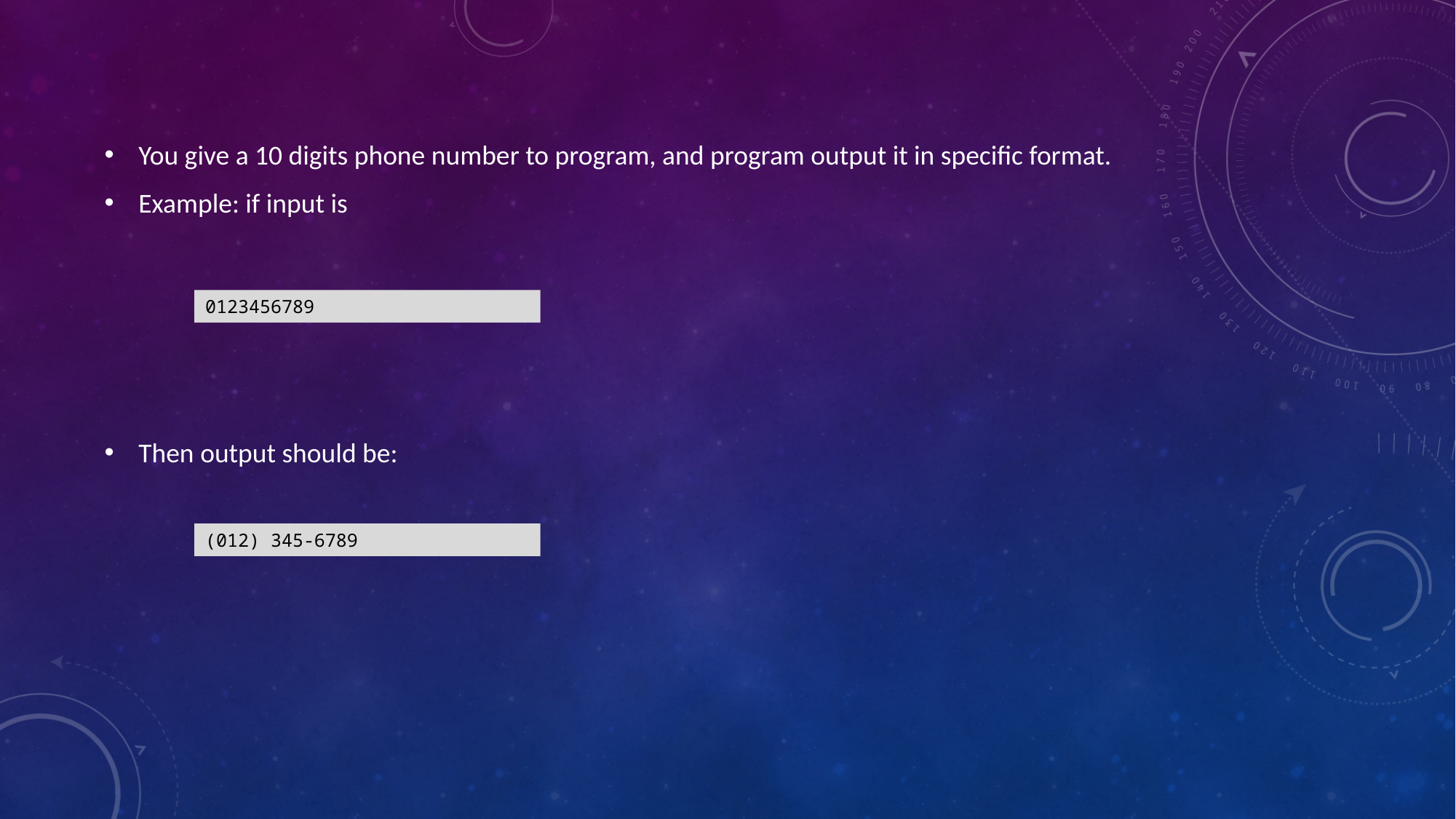

You give a 10 digits phone number to program, and program output it in specific format.
Example: if input is

Then output should be:

0123456789
(012) 345-6789